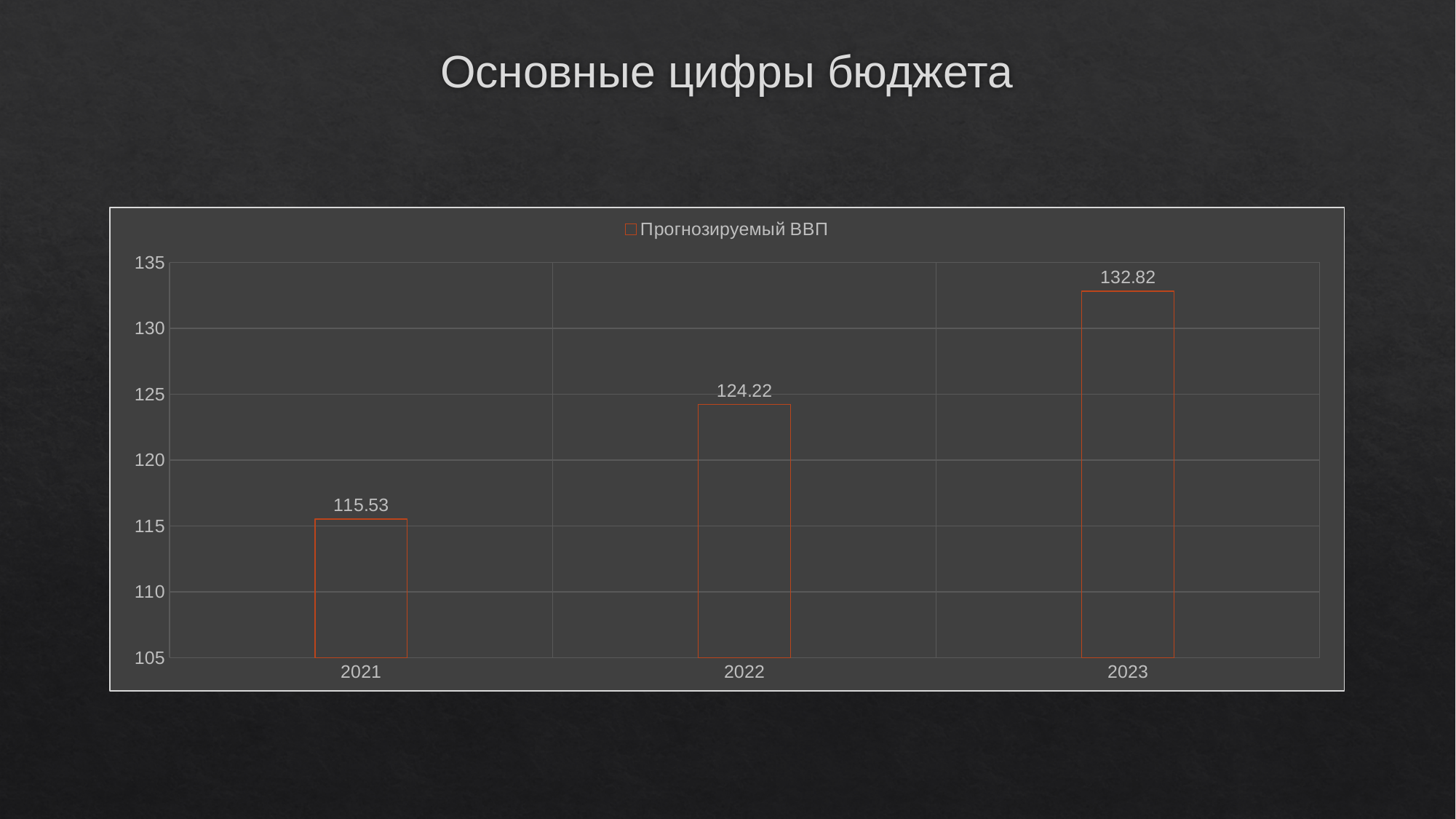

# Основные цифры бюджета

### Chart:

| Category | Прогнозируемый ВВП |
|---|---|
| 2021 | 115.53 |
| 2022 | 124.22 |
| 2023 | 132.82 |